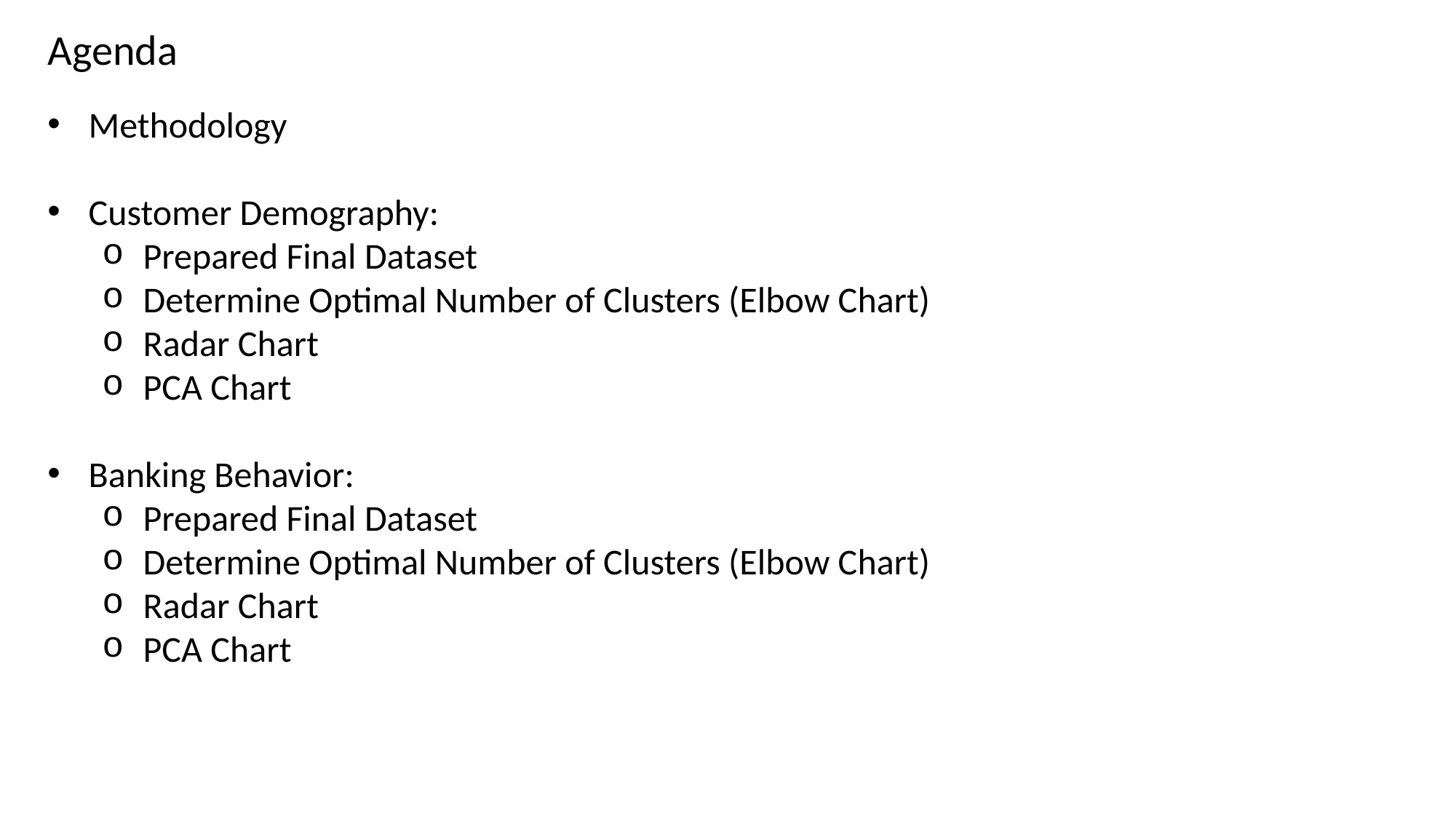

Agenda
Methodology

Customer Demography:
Prepared Final Dataset
Determine Optimal Number of Clusters (Elbow Chart)
Radar Chart
PCA Chart

Banking Behavior:
Prepared Final Dataset
Determine Optimal Number of Clusters (Elbow Chart)
Radar Chart
PCA Chart